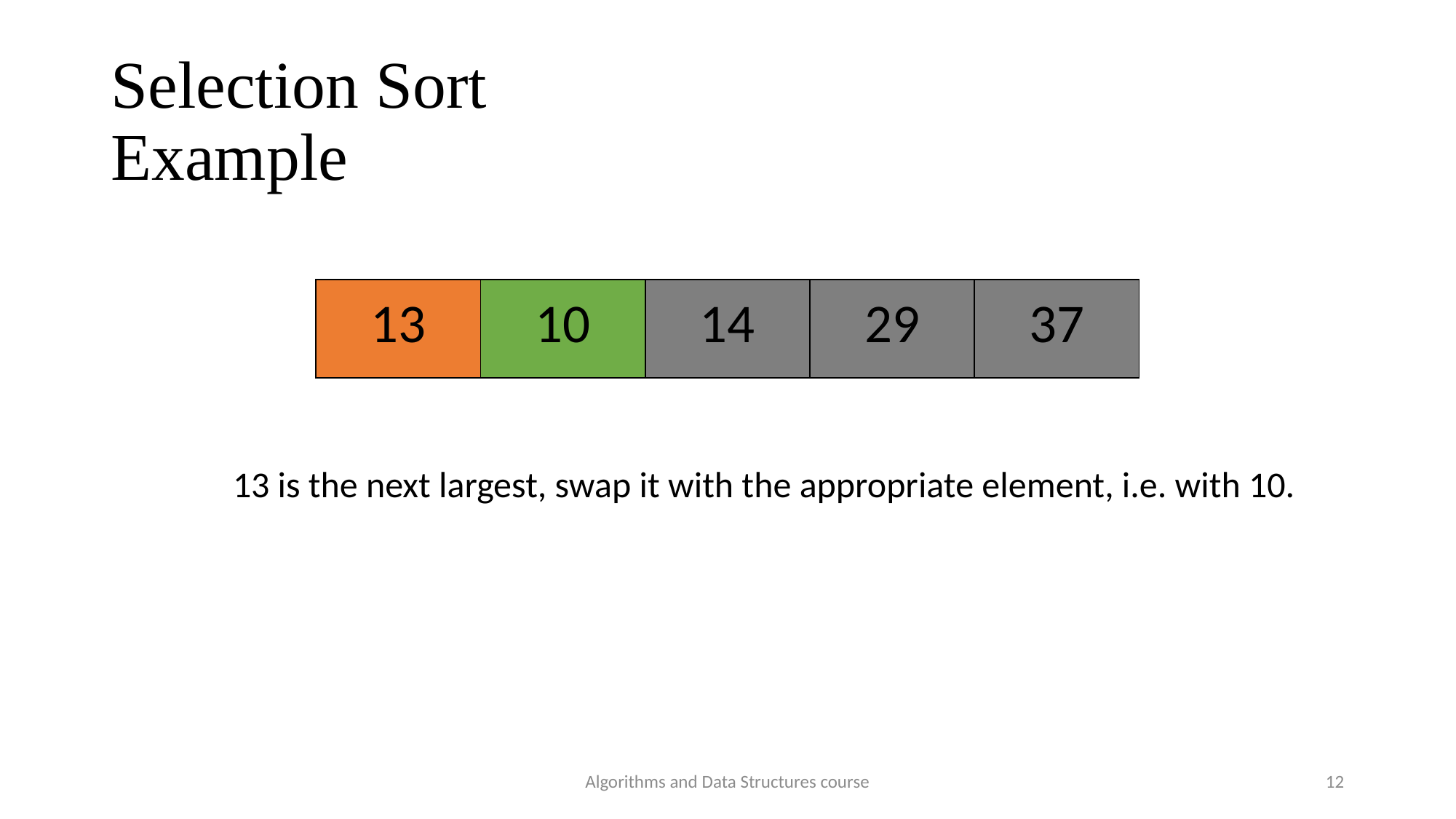

# Selection Sort Example
| 13 | 10 | 14 | 29 | 37 |
| --- | --- | --- | --- | --- |

13 is the next largest, swap it with the appropriate element, i.e. with 10.
Algorithms and Data Structures course
12